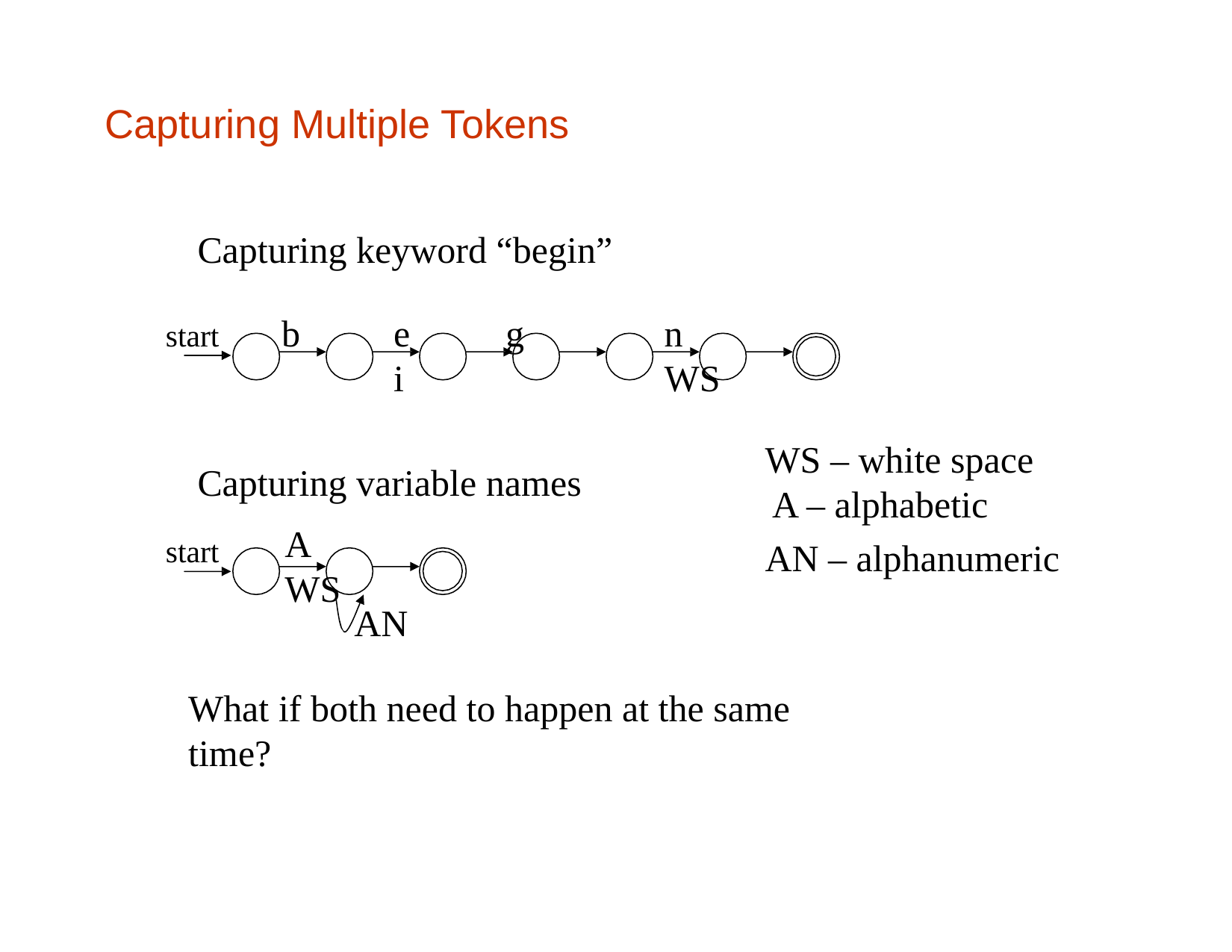

# Capturing Multiple Tokens
Capturing keyword “begin”
b	e	g	i
n	WS
start

WS – white space  A – alphabetic
AN – alphanumeric
Capturing variable names
A	WS
start

AN

What if both need to happen at the same time?